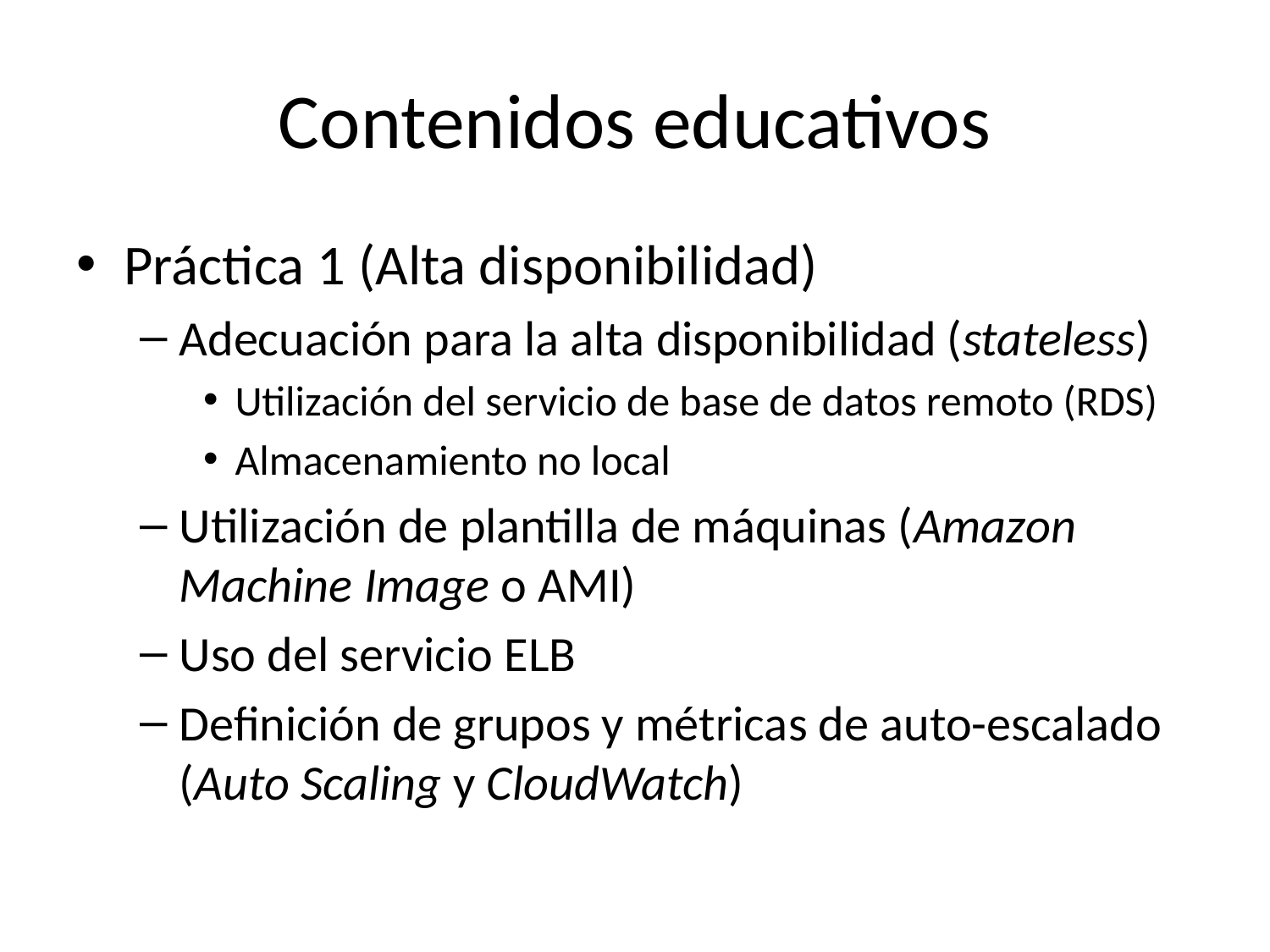

# Contenidos educativos
Práctica 1 (Alta disponibilidad)
Adecuación para la alta disponibilidad (stateless)
Utilización del servicio de base de datos remoto (RDS)
Almacenamiento no local
Utilización de plantilla de máquinas (Amazon Machine Image o AMI)
Uso del servicio ELB
Definición de grupos y métricas de auto-escalado (Auto Scaling y CloudWatch)